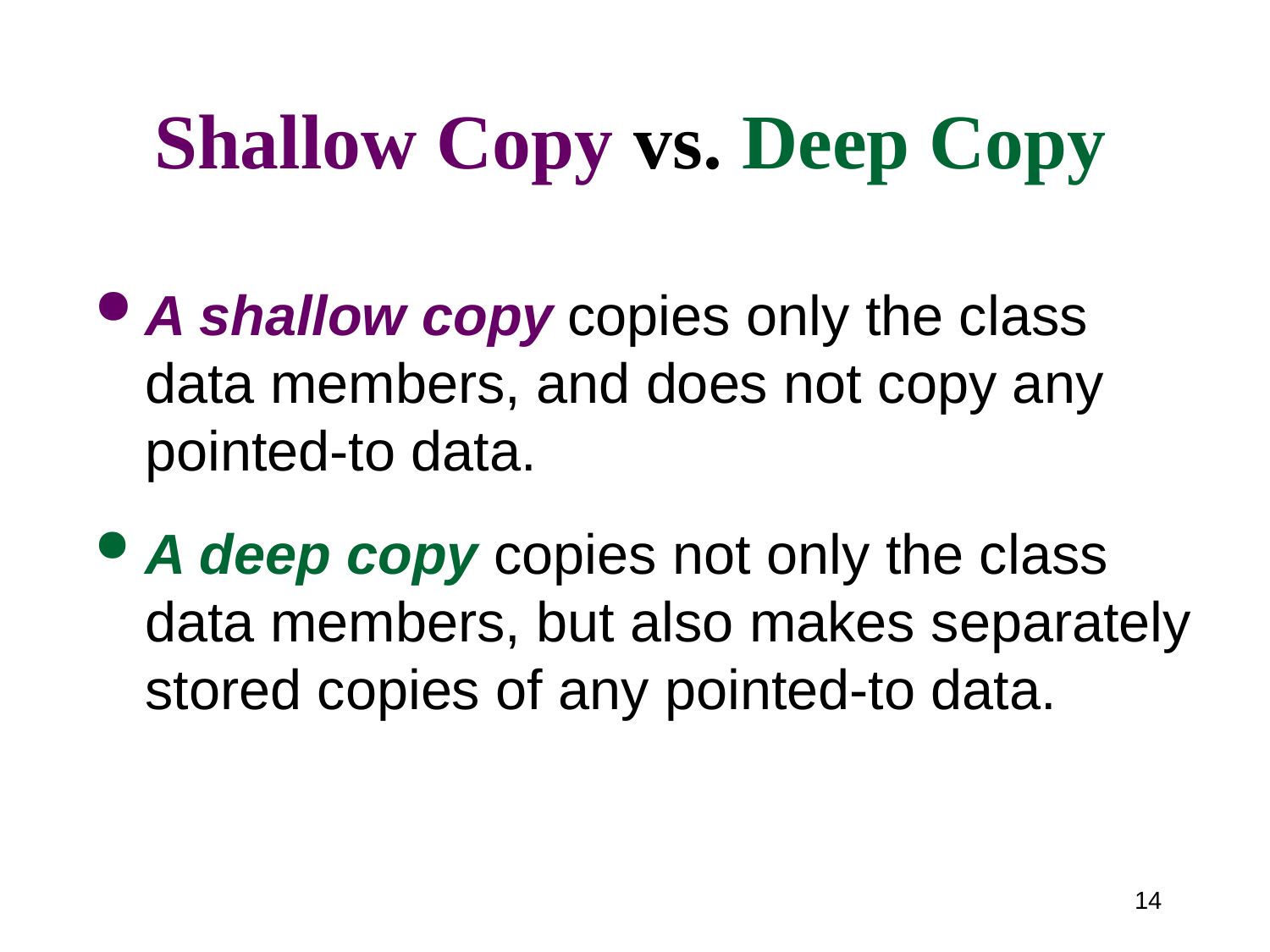

# Shallow Copy vs. Deep Copy
A shallow copy copies only the class data members, and does not copy any pointed-to data.

A deep copy copies not only the class data members, but also makes separately stored copies of any pointed-to data.
14